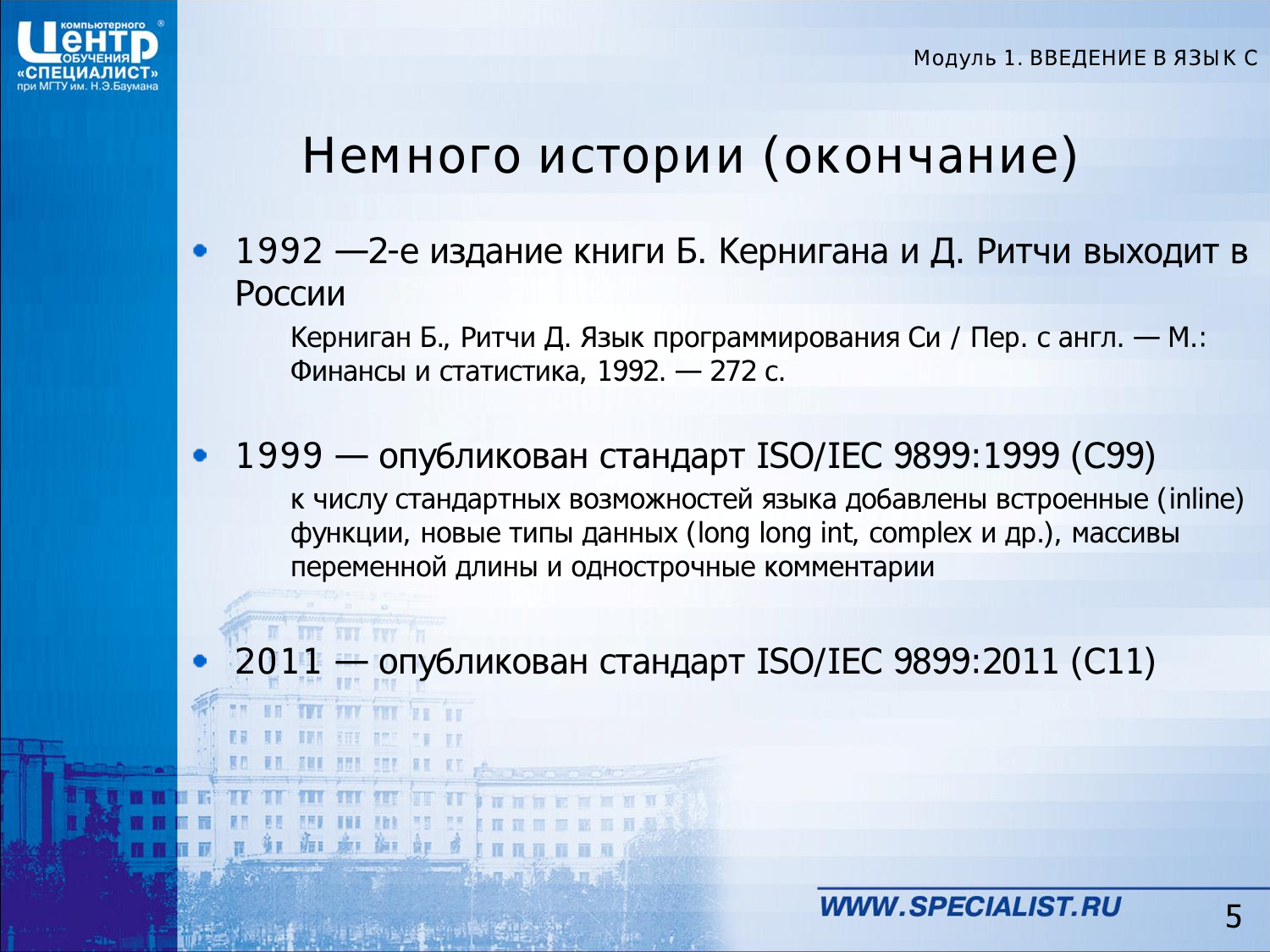

Модуль 1. ВВЕДЕНИЕ В ЯЗЫК C
# Немного истории (окончание)
1992 —2-е издание книги Б. Кернигана и Д. Ритчи выходит в России
Керниган Б., Ритчи Д. Язык программирования Си / Пер. с англ. — М.: Финансы и статистика, 1992. — 272 с.

1999 — опубликован стандарт ISO/IEC 9899:1999 (C99)
к числу стандартных возможностей языка добавлены встроенные (inline) функции, новые типы данных (long long int, complex и др.), массивы переменной длины и однострочные комментарии

2011 — опубликован стандарт ISO/IEC 9899:2011 (C11)
5